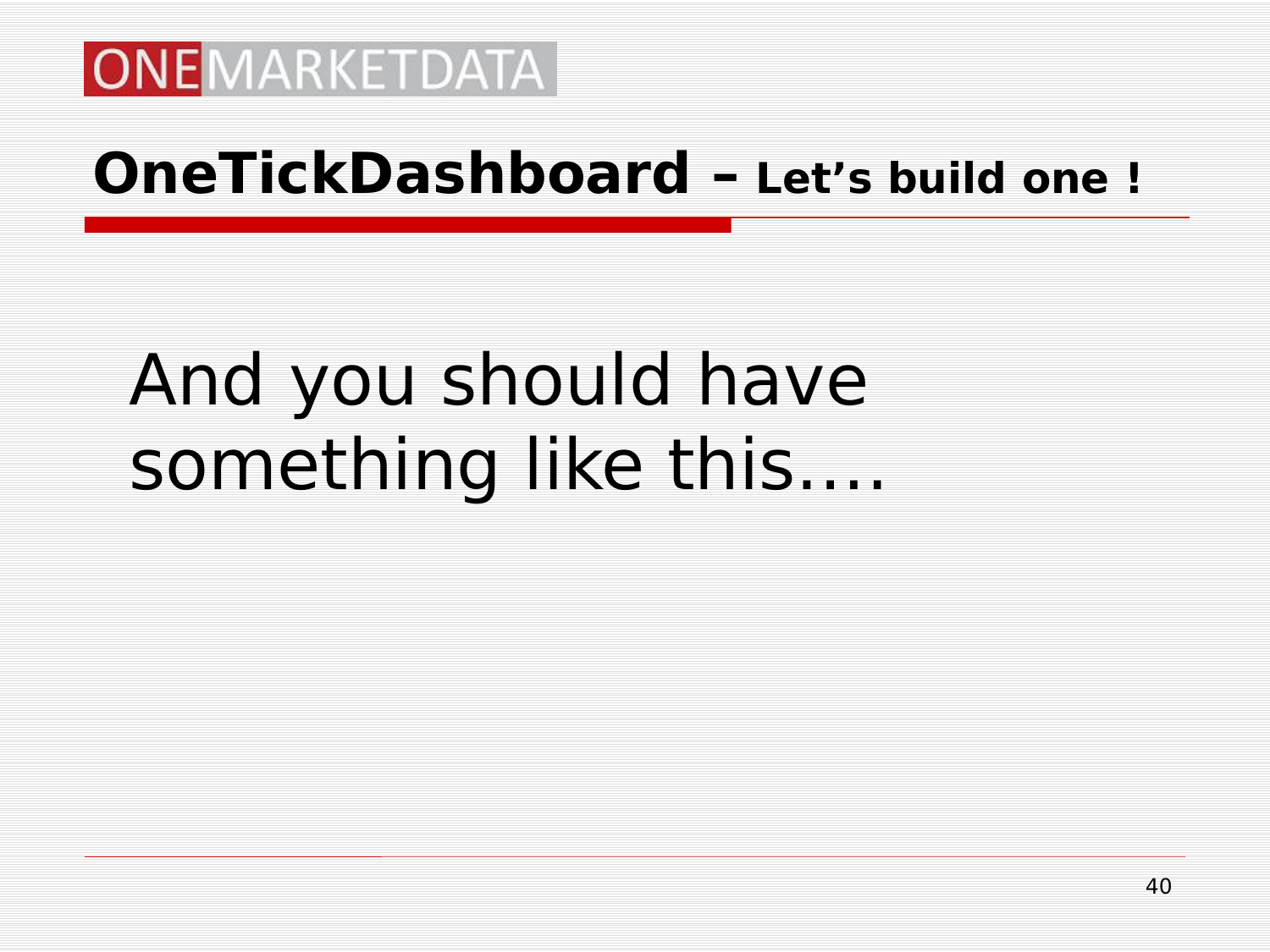

# OneTickDashboard – Let’s build one !
And you should have something like this….
40